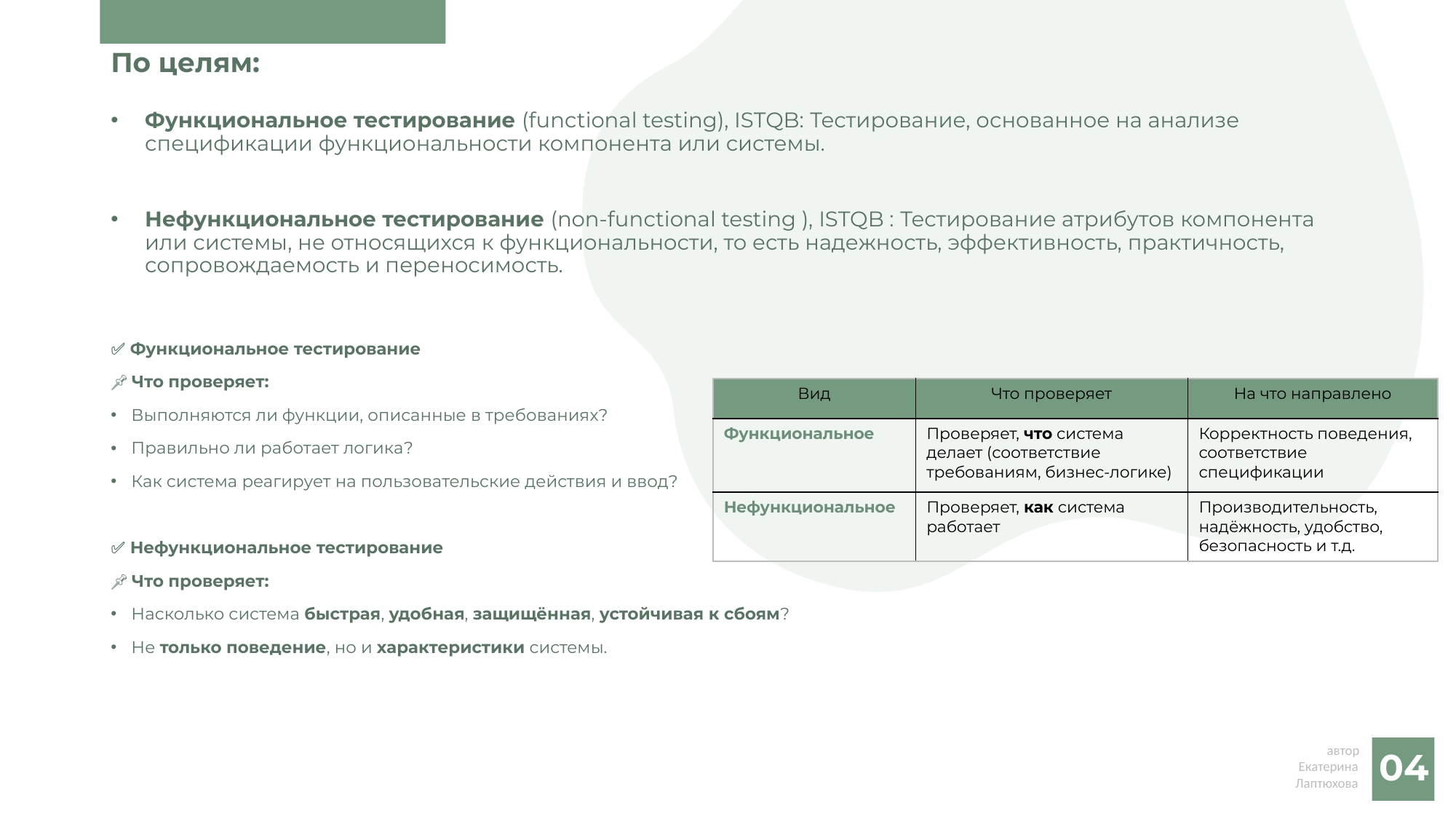

# По целям:
Функциональное тестирование (functional testing), ISTQB: Тестирование, основанное на анализе спецификации функциональности компонента или системы.

Нефункциональное тестирование (non-functional testing ), ISTQB : Тестирование атрибутов компонента или системы, не относящихся к функциональности, то есть надежность, эффективность, практичность, сопровождаемость и переносимость.

✅ Функциональное тестирование
📌 Что проверяет:
Выполняются ли функции, описанные в требованиях?
Правильно ли работает логика?
Как система реагирует на пользовательские действия и ввод?

✅ Нефункциональное тестирование
📌 Что проверяет:
Насколько система быстрая, удобная, защищённая, устойчивая к сбоям?
Не только поведение, но и характеристики системы.

| Вид | Что проверяет | На что направлено |
| --- | --- | --- |
| Функциональное | Проверяет, что система делает (соответствие требованиям, бизнес-логике) | Корректность поведения, соответствие спецификации |
| Нефункциональное | Проверяет, как система работает | Производительность, надёжность, удобство, безопасность и т.д. |
04